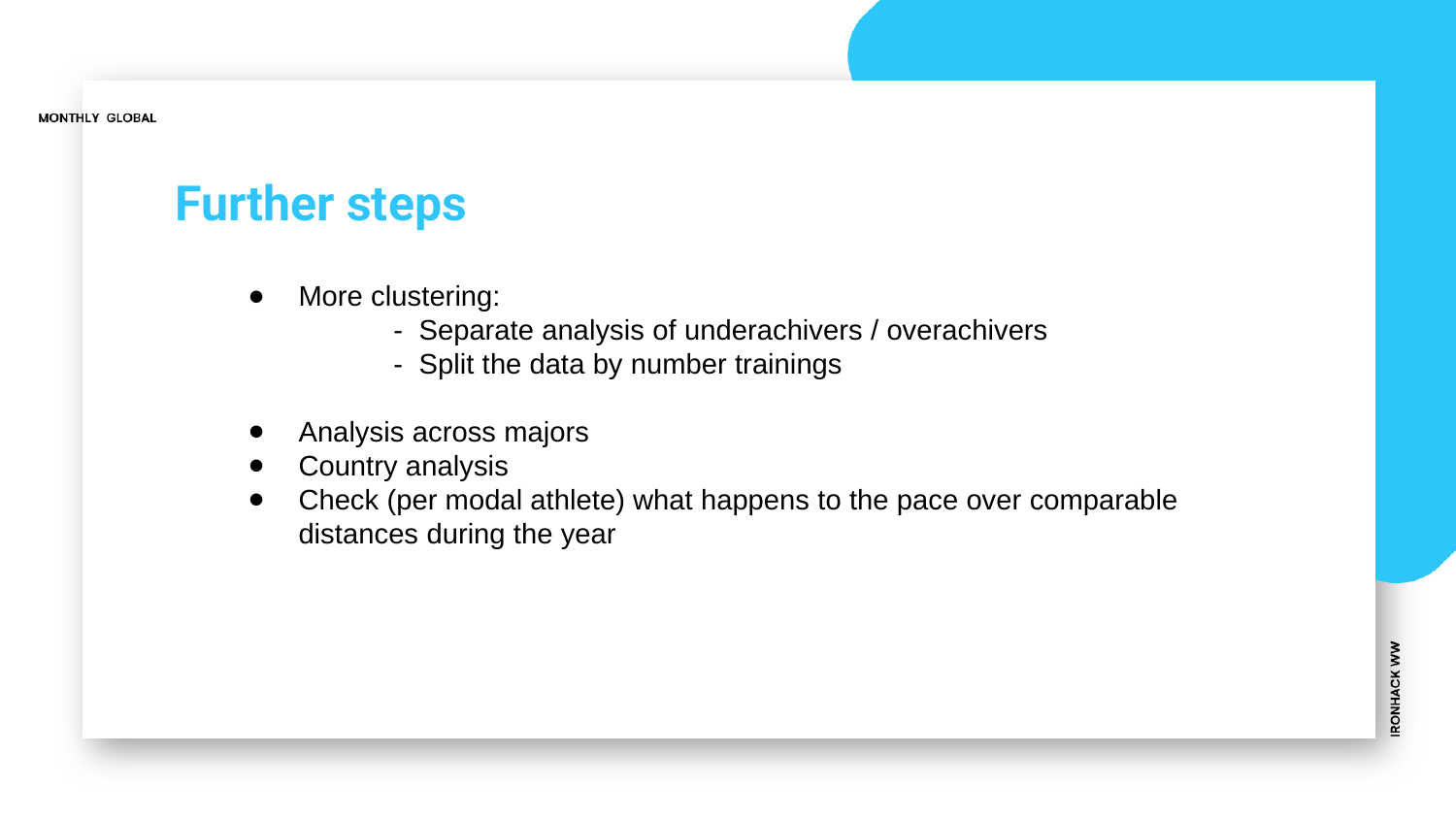

# Further steps
More clustering:
	-  Separate analysis of underachivers / overachivers
	-  Split the data by number trainings

Analysis across majors
Country analysis
Check (per modal athlete) what happens to the pace over comparable distances during the year